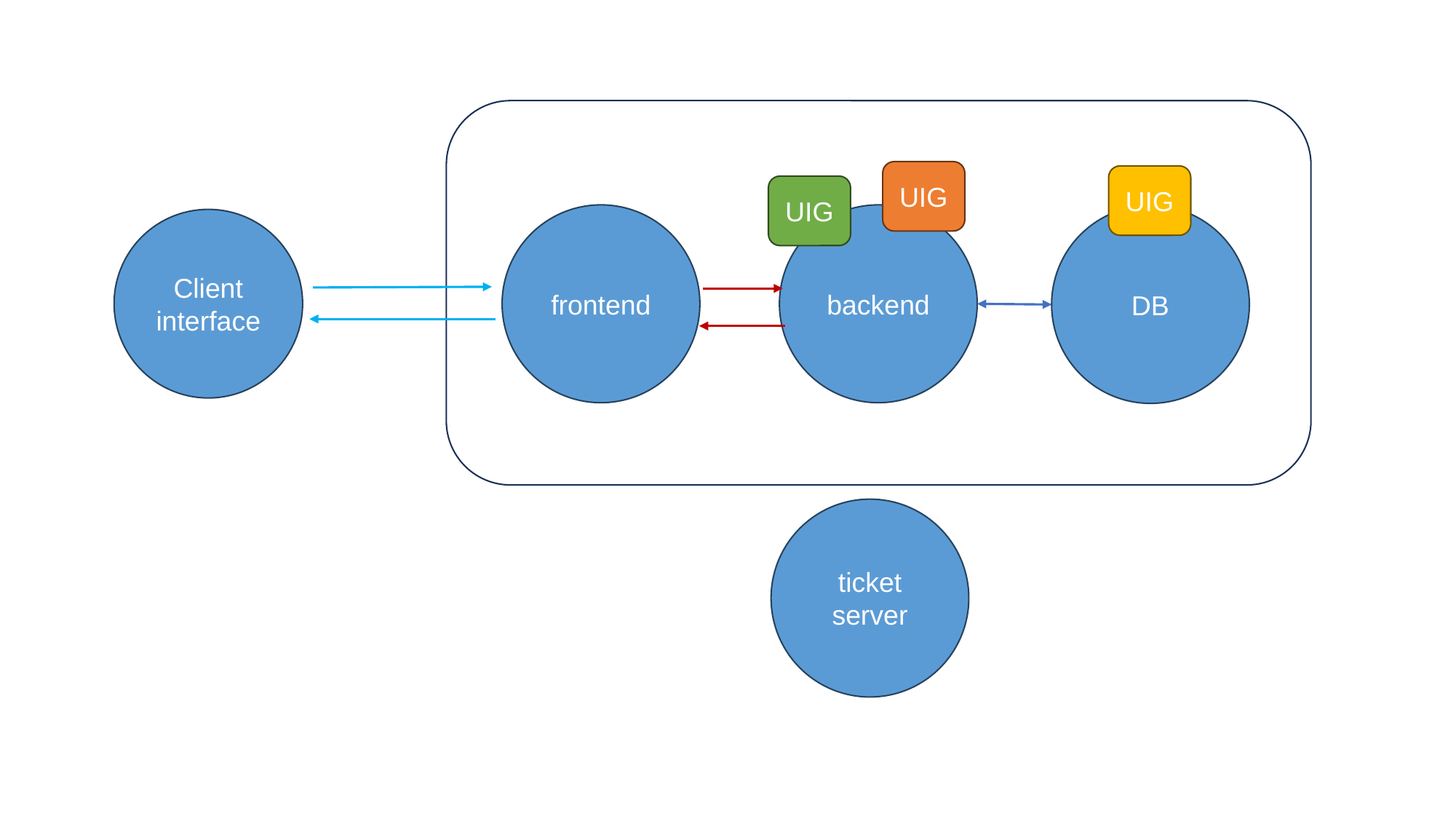

UIG
UIG
UIG
frontend
backend
DB
Client
interface
ticket
server